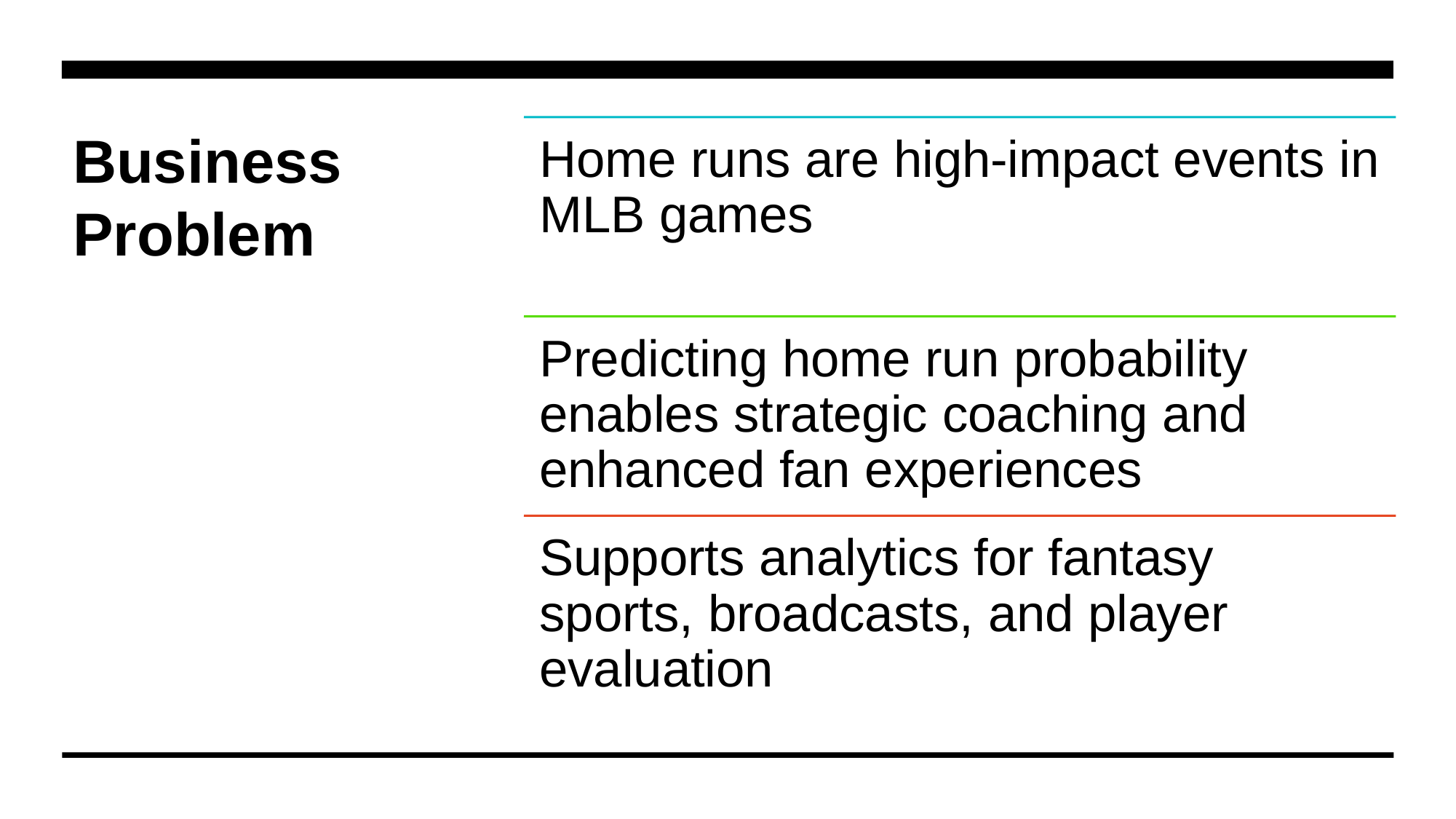

# Business Problem
Home runs are high-impact events in MLB games
Predicting home run probability enables strategic coaching and enhanced fan experiences
Supports analytics for fantasy sports, broadcasts, and player evaluation